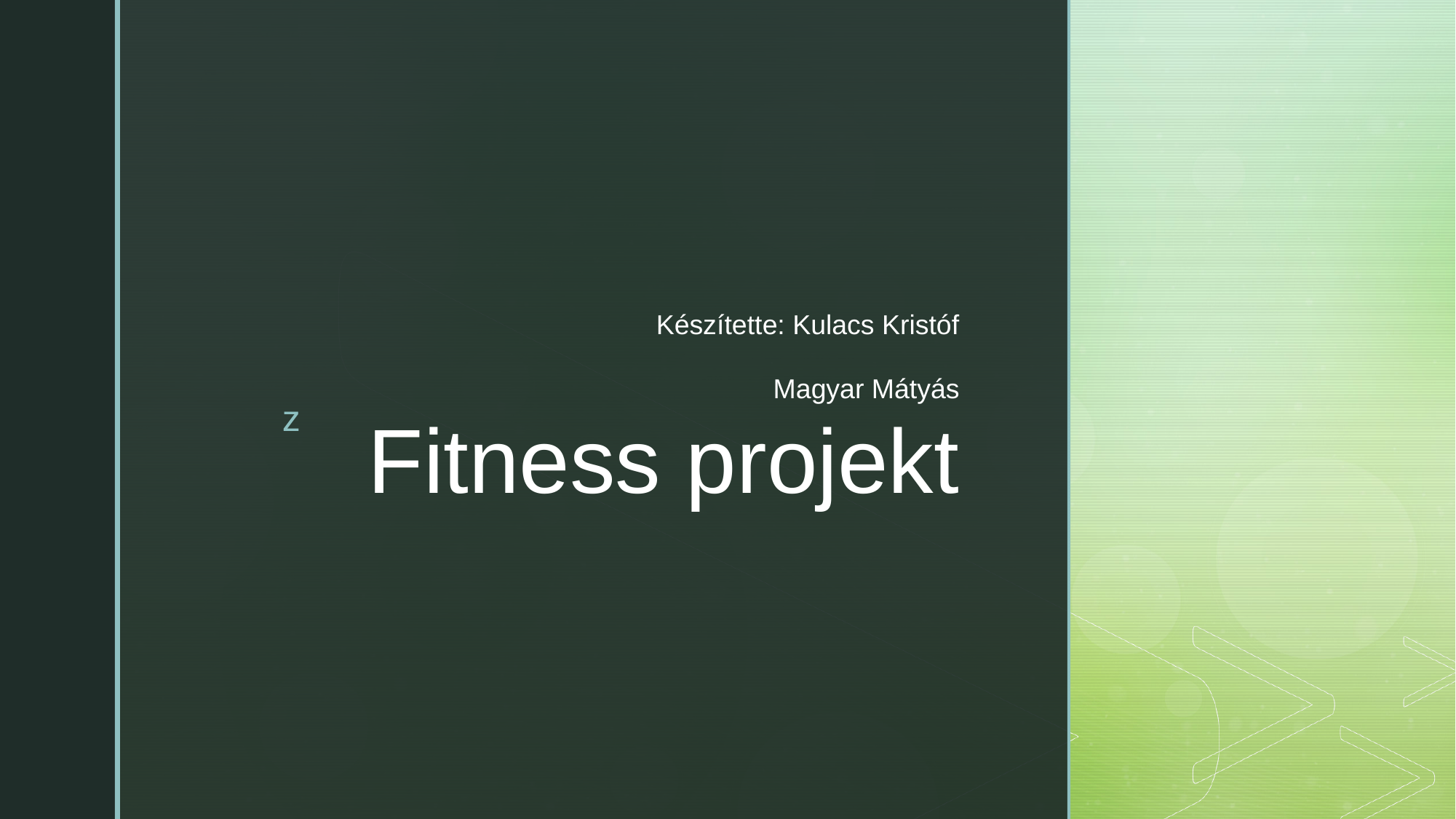

Készítette: Kulacs Kristóf
Magyar Mátyás
# Fitness projekt